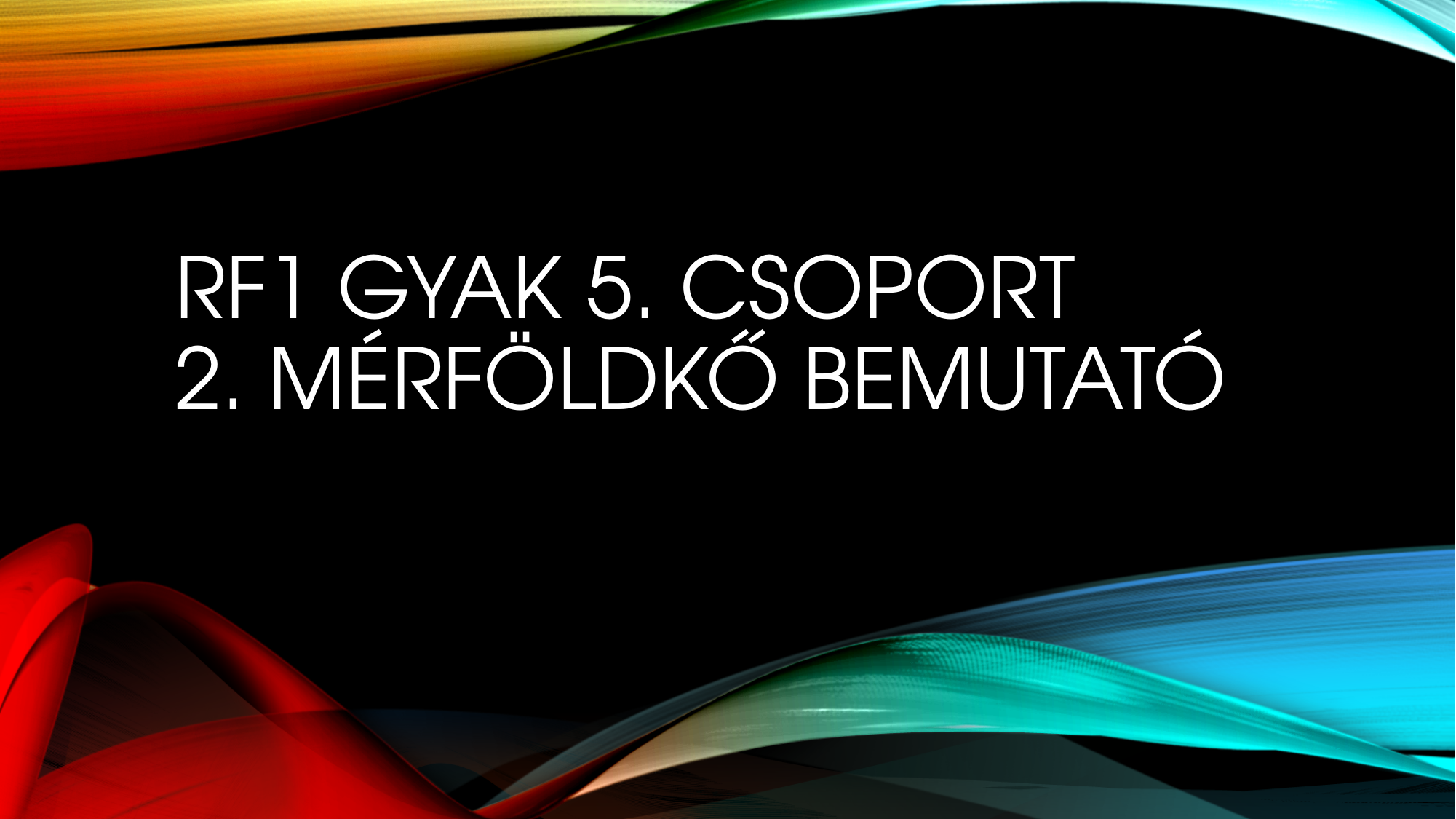

# Rf1 gyak 5. csoport 2. mérföldkő bemutató